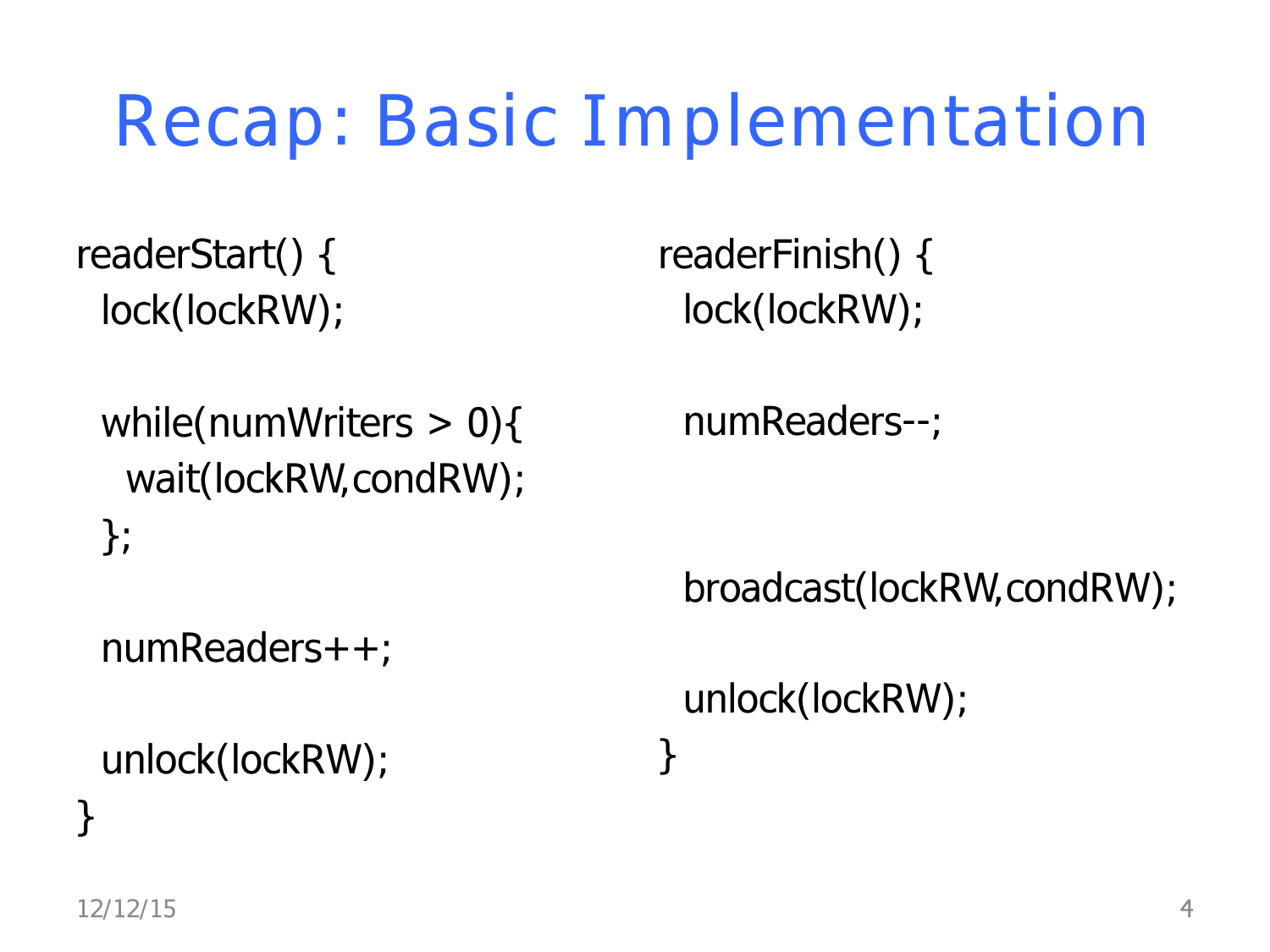

# Recap: Basic Implementation
readerStart() {
  lock(lockRW);

  while(numWriters > 0){
    wait(lockRW,condRW);
  };

  numReaders++;

  unlock(lockRW);
}
readerFinish() {
  lock(lockRW);

  numReaders--;

  broadcast(lockRW,condRW);

  unlock(lockRW);
}
12/12/15
4